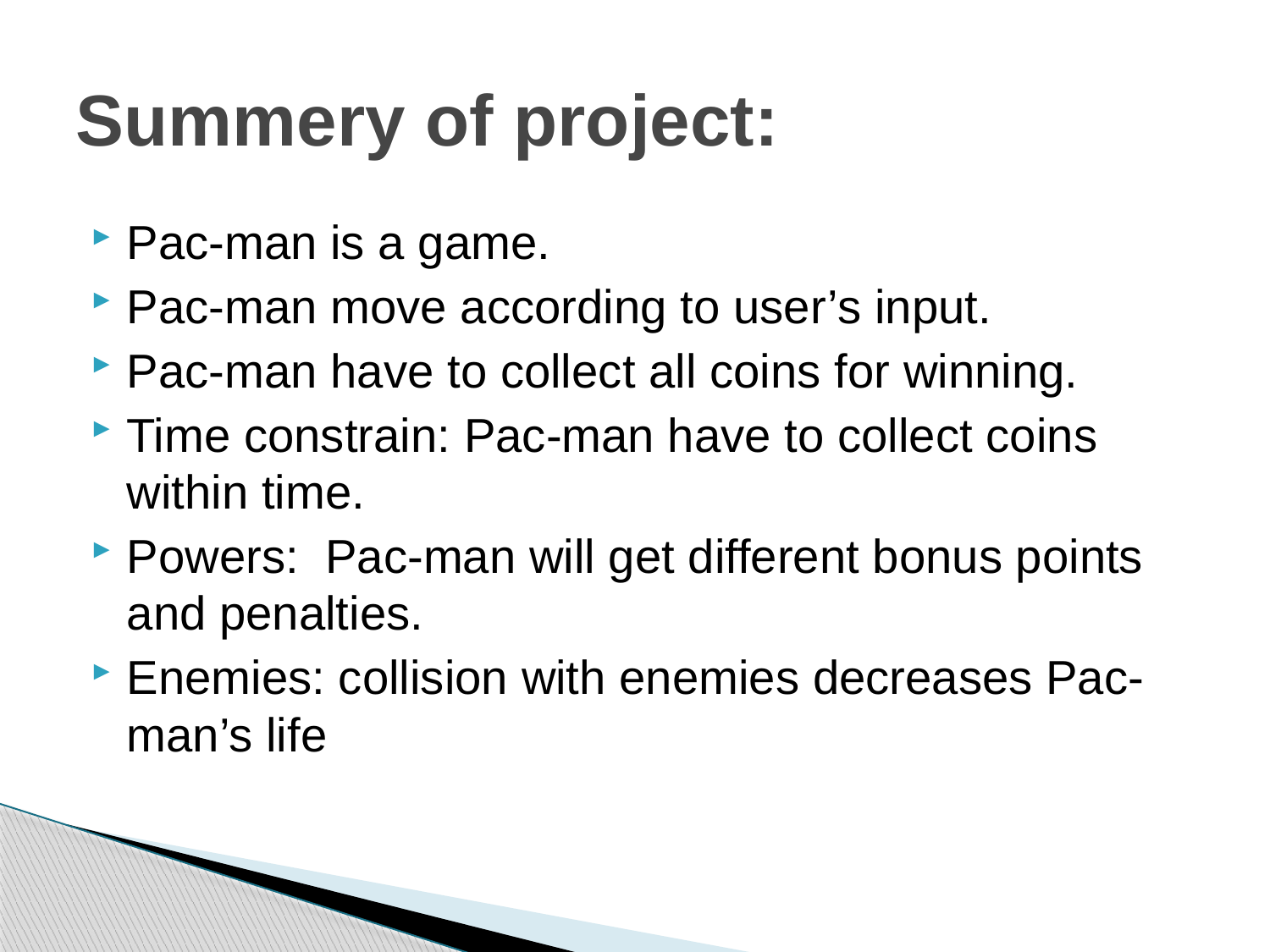

# Summery of project:
Pac-man is a game.
Pac-man move according to user’s input.
Pac-man have to collect all coins for winning.
Time constrain: Pac-man have to collect coins within time.
Powers:  Pac-man will get different bonus points and penalties.
Enemies: collision with enemies decreases Pac-man’s life